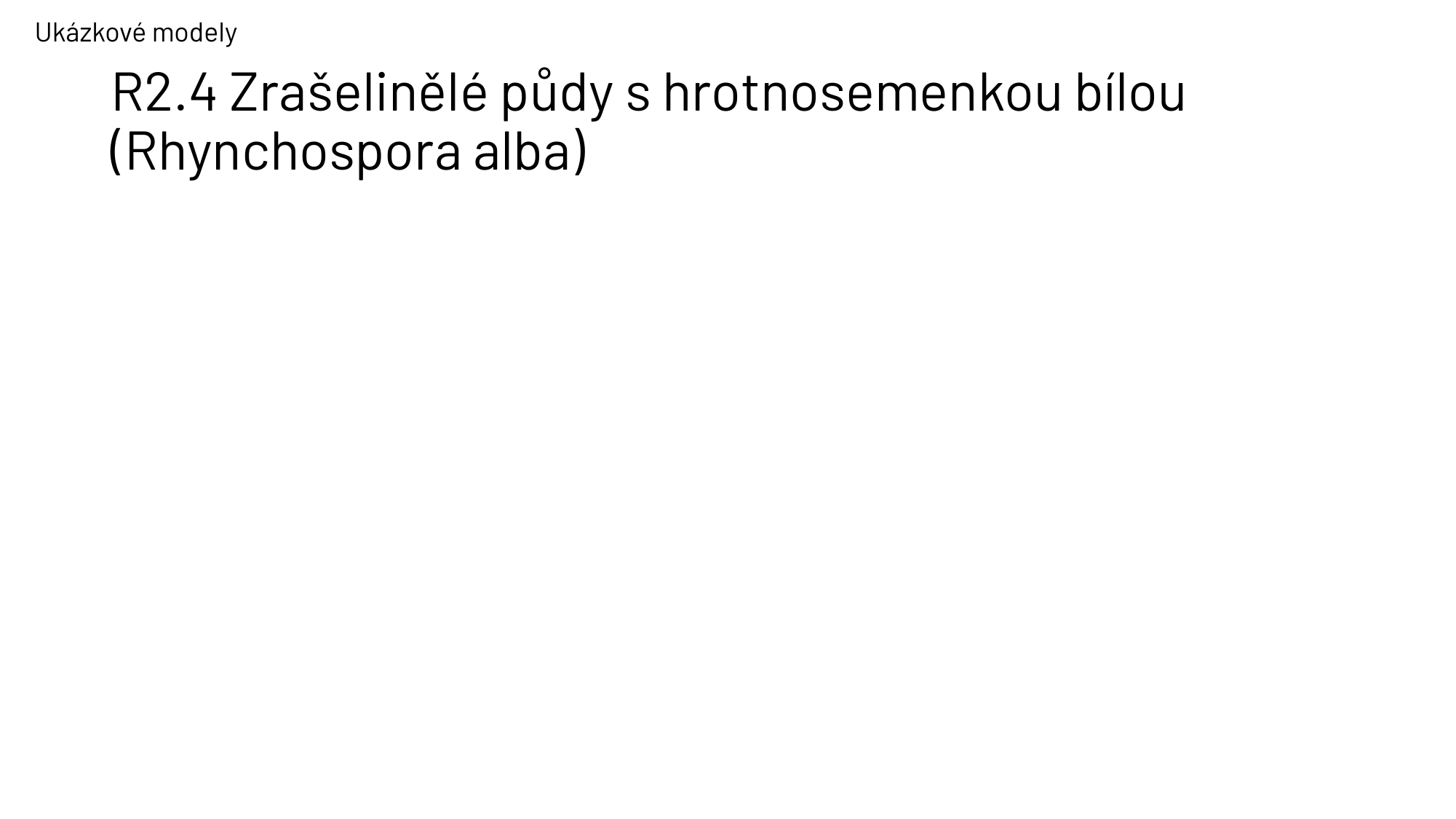

Ukázkové modely
# R2.4 Zrašelinělé půdy s hrotnosemenkou bílou (Rhynchospora alba)